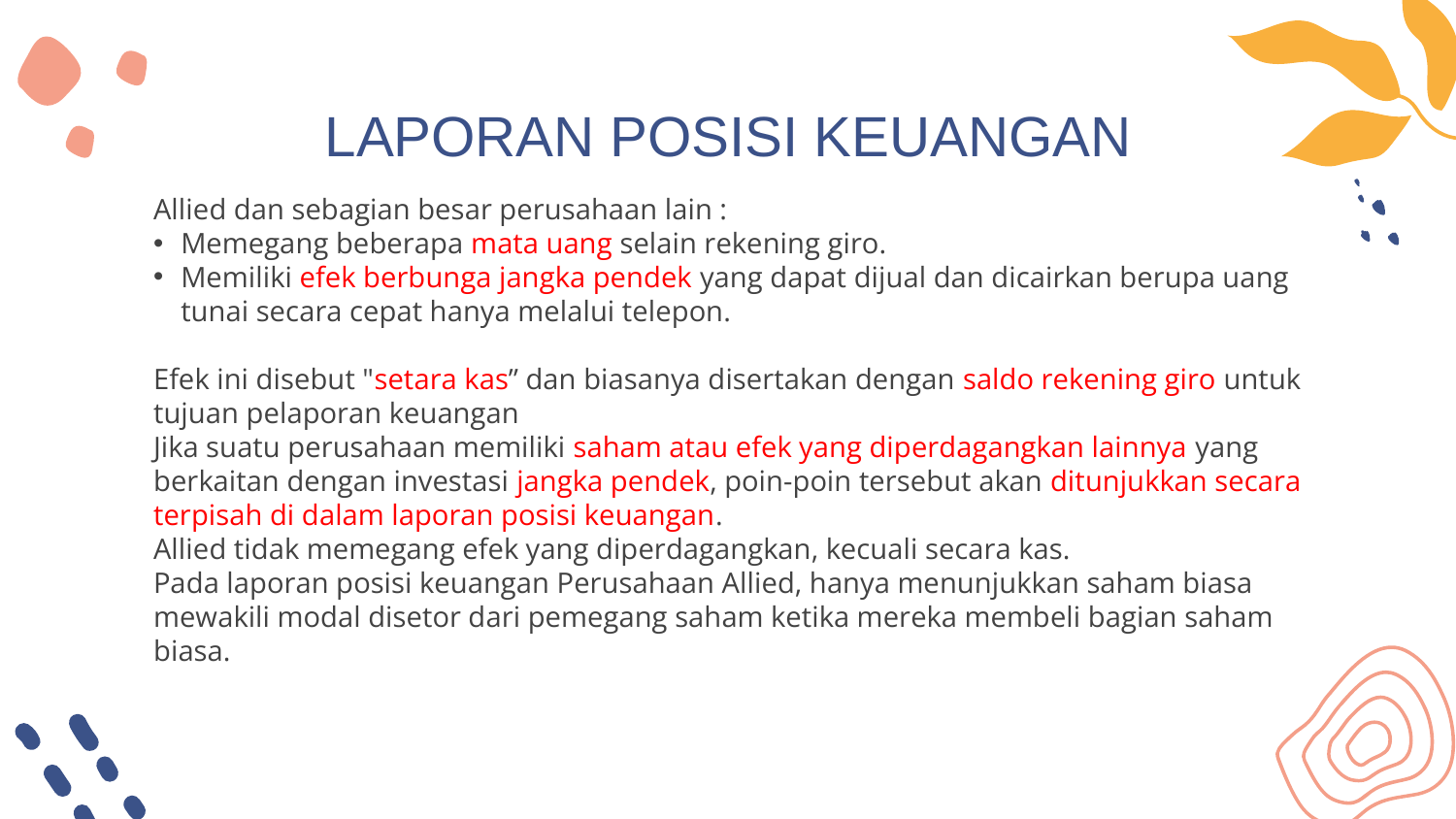

# LAPORAN POSISI KEUANGAN
Allied dan sebagian besar perusahaan lain :
Memegang beberapa mata uang selain rekening giro.
Memiliki efek berbunga jangka pendek yang dapat dijual dan dicairkan berupa uang tunai secara cepat hanya melalui telepon.

Efek ini disebut "setara kas” dan biasanya disertakan dengan saldo rekening giro untuk tujuan pelaporan keuangan
Jika suatu perusahaan memiliki saham atau efek yang diperdagangkan lainnya yang berkaitan dengan investasi jangka pendek, poin-poin tersebut akan ditunjukkan secara terpisah di dalam laporan posisi keuangan.
Allied tidak memegang efek yang diperdagangkan, kecuali secara kas.
Pada laporan posisi keuangan Perusahaan Allied, hanya menunjukkan saham biasa mewakili modal disetor dari pemegang saham ketika mereka membeli bagian saham biasa.